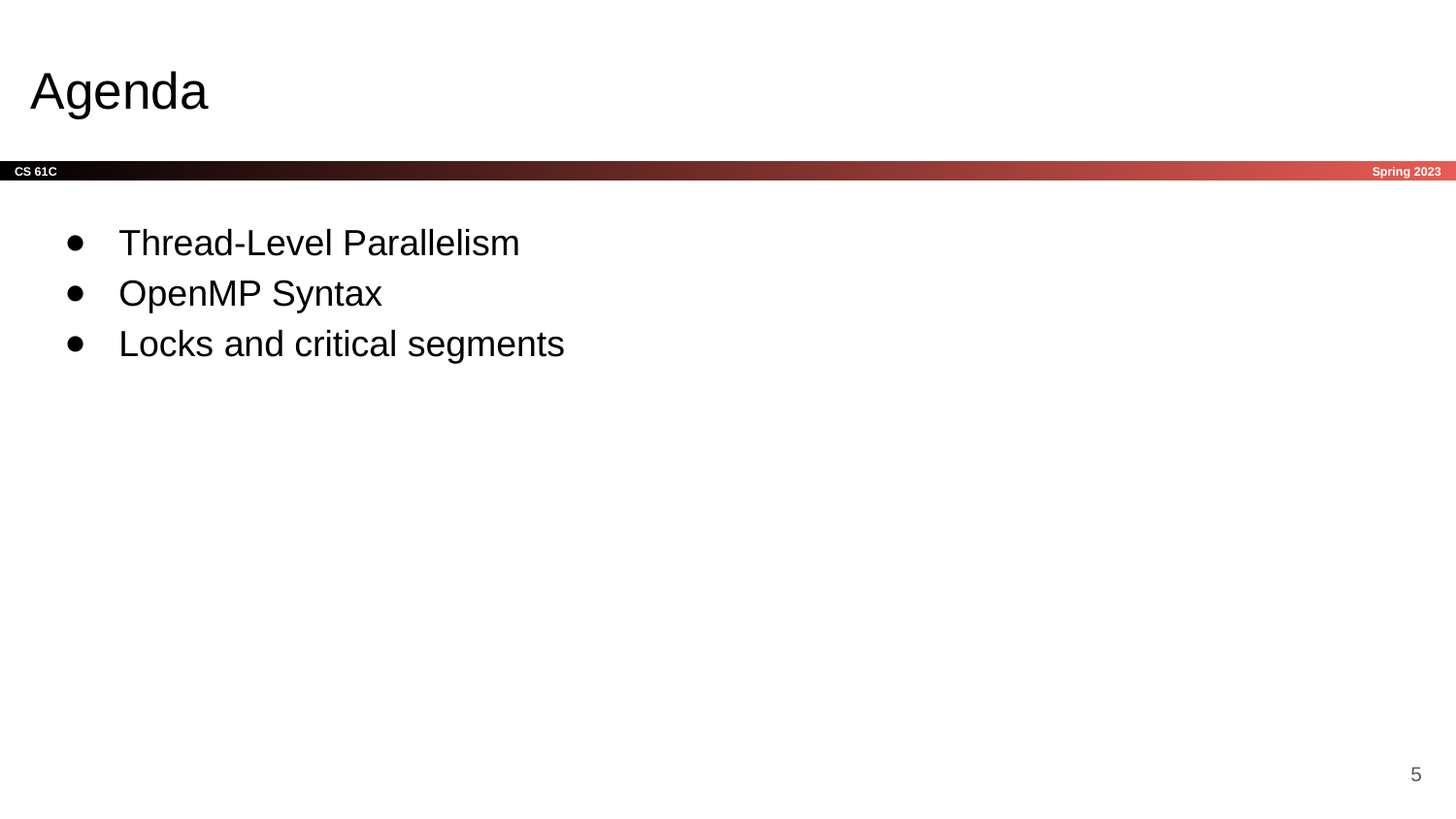

# Agenda
Thread-Level Parallelism
OpenMP Syntax
Locks and critical segments
5